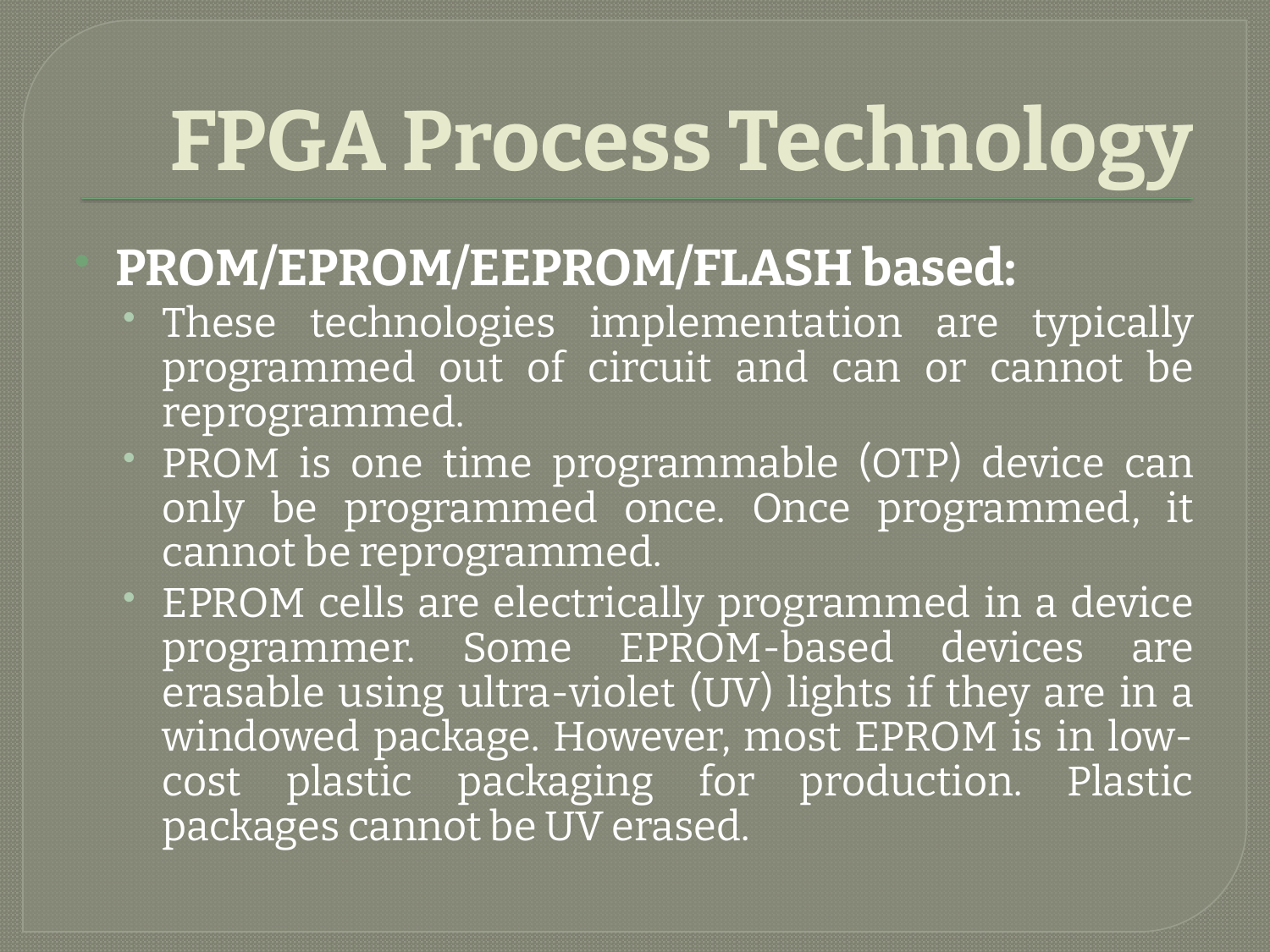

# FPGA Process Technology
PROM/EPROM/EEPROM/FLASH based:
These technologies implementation are typically programmed out of circuit and can or cannot be reprogrammed.
PROM is one time programmable (OTP) device can only be programmed once. Once programmed, it cannot be reprogrammed.
EPROM cells are electrically programmed in a device programmer. Some EPROM-based devices are erasable using ultra-violet (UV) lights if they are in a windowed package. However, most EPROM is in low-cost plastic packaging for production. Plastic packages cannot be UV erased.